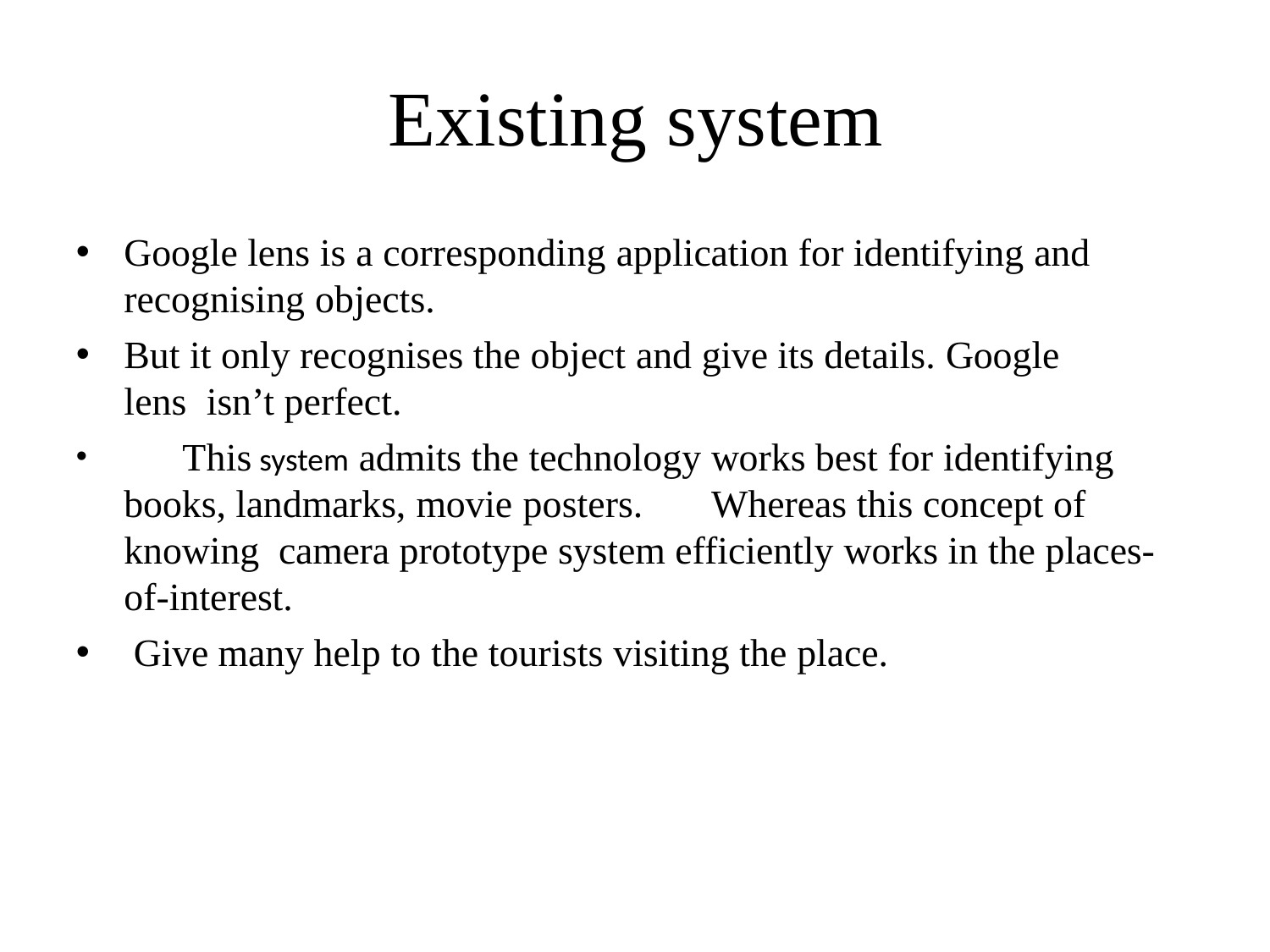

# Existing system
Google lens is a corresponding application for identifying and
recognising objects.
But it only recognises the object and give its details. Google lens  isn’t perfect.
	This system admits the technology works best for identifying  books, landmarks, movie posters.	Whereas this concept of knowing  camera prototype system efficiently works in the places-of-interest.
Give many help to the tourists visiting the place.